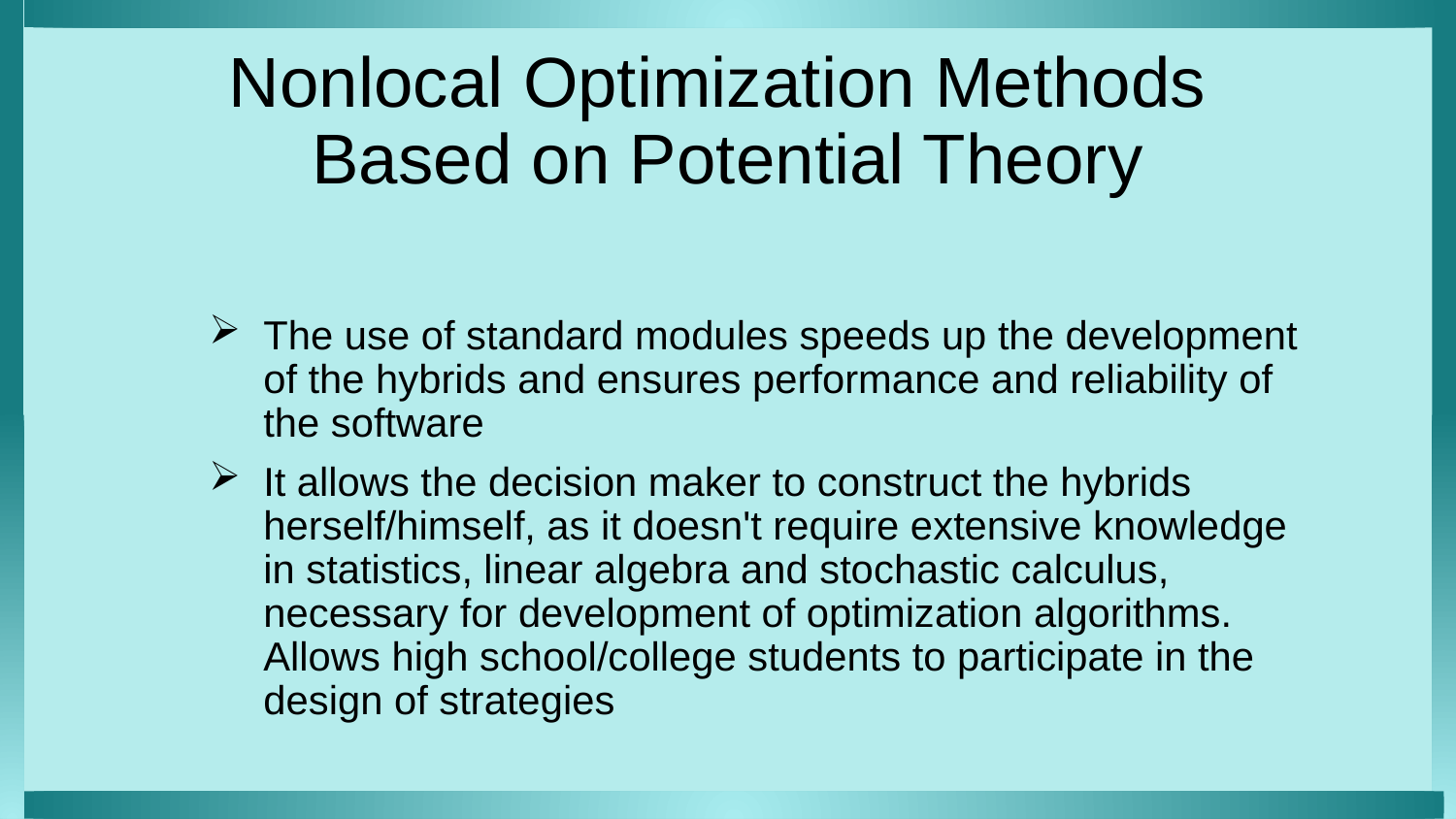

# Nonlocal Optimization Methods Based on Potential Theory

The use of standard modules speeds up the development of the hybrids and ensures performance and reliability of the software
It allows the decision maker to construct the hybrids herself/himself, as it doesn't require extensive knowledge in statistics, linear algebra and stochastic calculus, necessary for development of optimization algorithms. Allows high school/college students to participate in the design of strategies